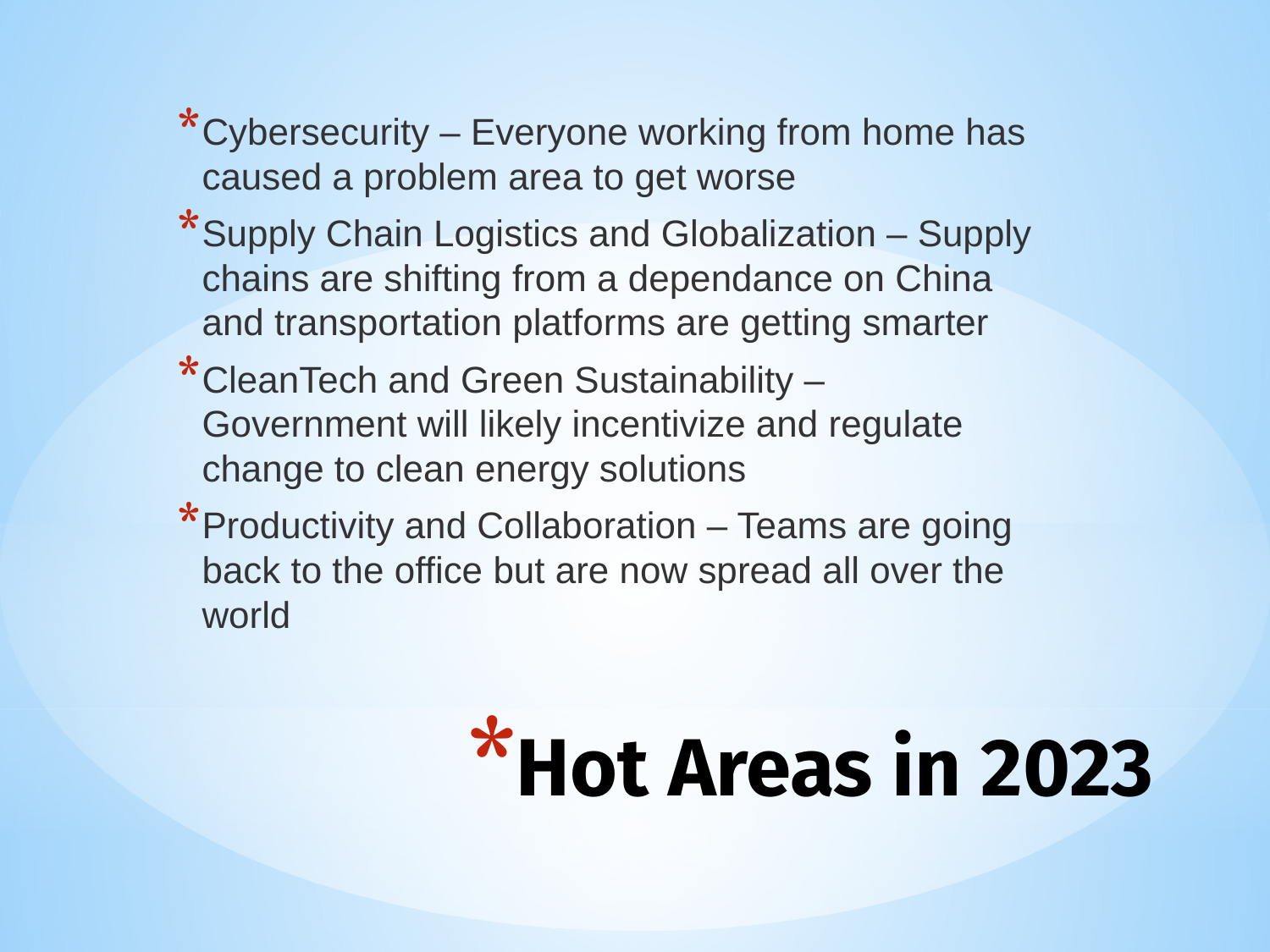

Cybersecurity – Everyone working from home has caused a problem area to get worse
Supply Chain Logistics and Globalization – Supply chains are shifting from a dependance on China and transportation platforms are getting smarter
CleanTech and Green Sustainability – Government will likely incentivize and regulate change to clean energy solutions
Productivity and Collaboration – Teams are going back to the office but are now spread all over the world

# Hot Areas in 2023